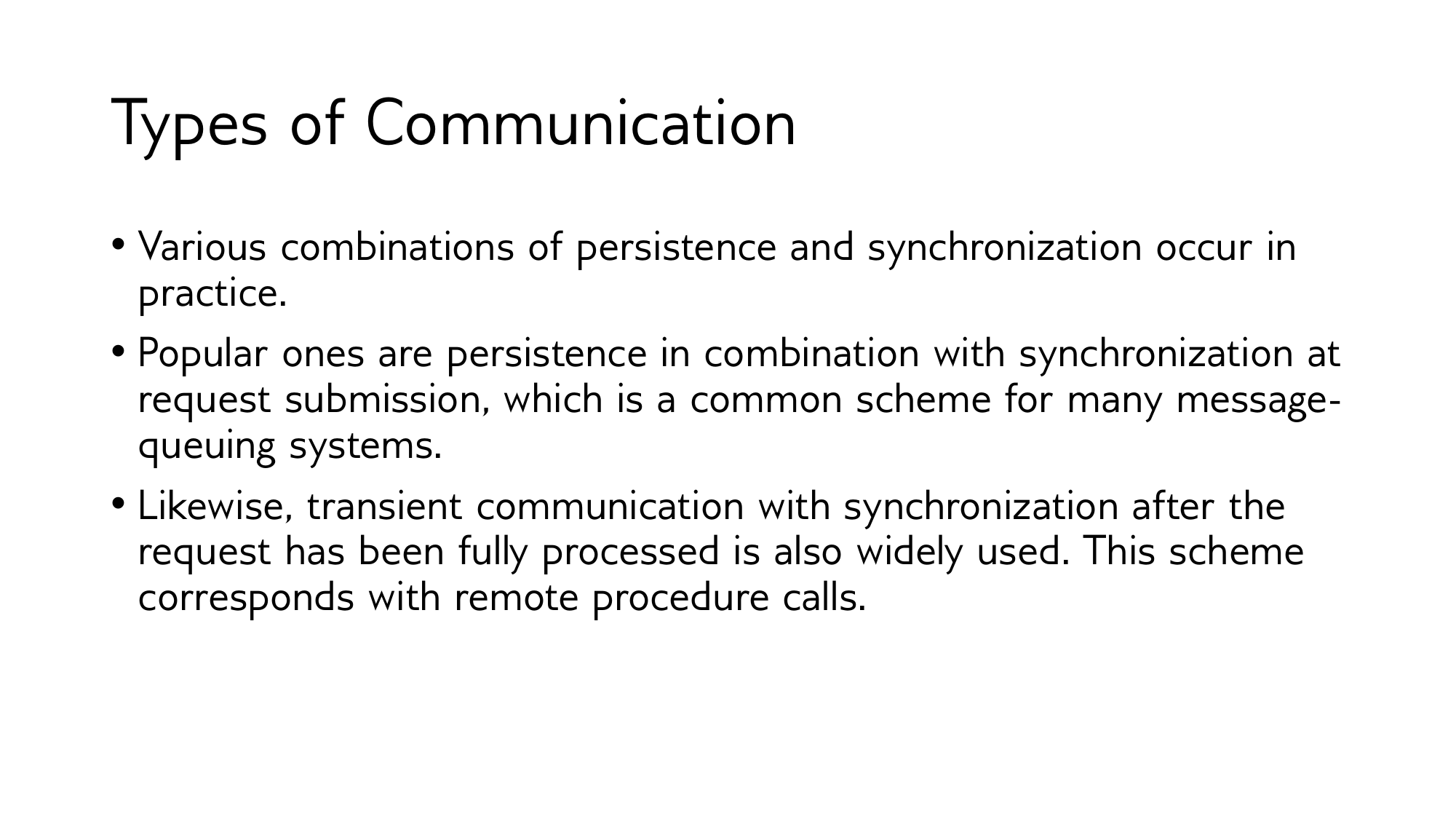

# Types of Communication
Various combinations of persistence and synchronization occur in practice.
Popular ones are persistence in combination with synchronization at request submission, which is a common scheme for many message-queuing systems.
Likewise, transient communication with synchronization after the request has been fully processed is also widely used. This scheme corresponds with remote procedure calls.